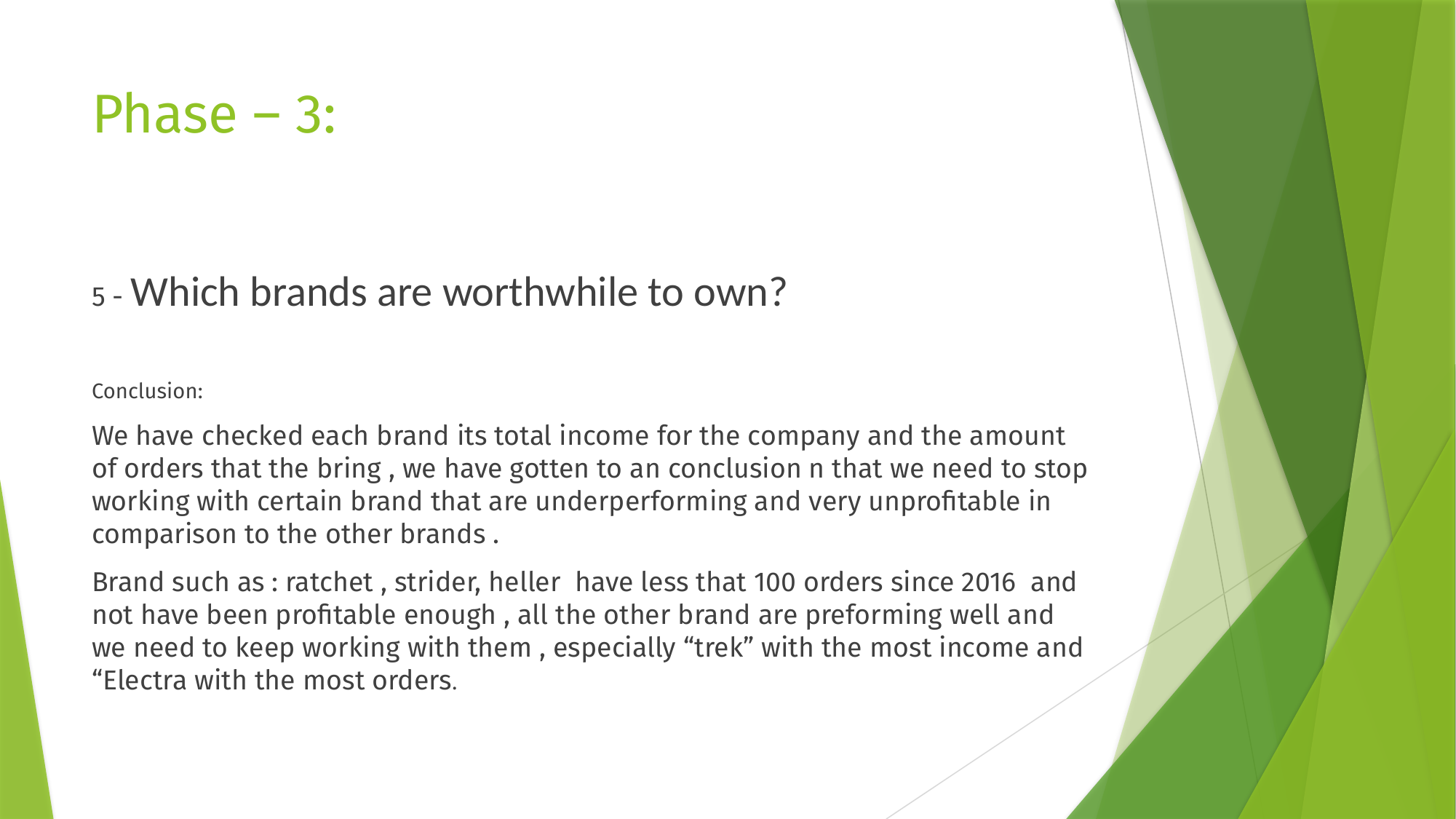

# Phase – 3:
5 - Which brands are worthwhile to own?

Conclusion:
We have checked each brand its total income for the company and the amount of orders that the bring , we have gotten to an conclusion n that we need to stop working with certain brand that are underperforming and very unprofitable in comparison to the other brands .
Brand such as : ratchet , strider, heller  have less that 100 orders since 2016  and not have been profitable enough , all the other brand are preforming well and we need to keep working with them , especially “trek” with the most income and “Electra with the most orders.